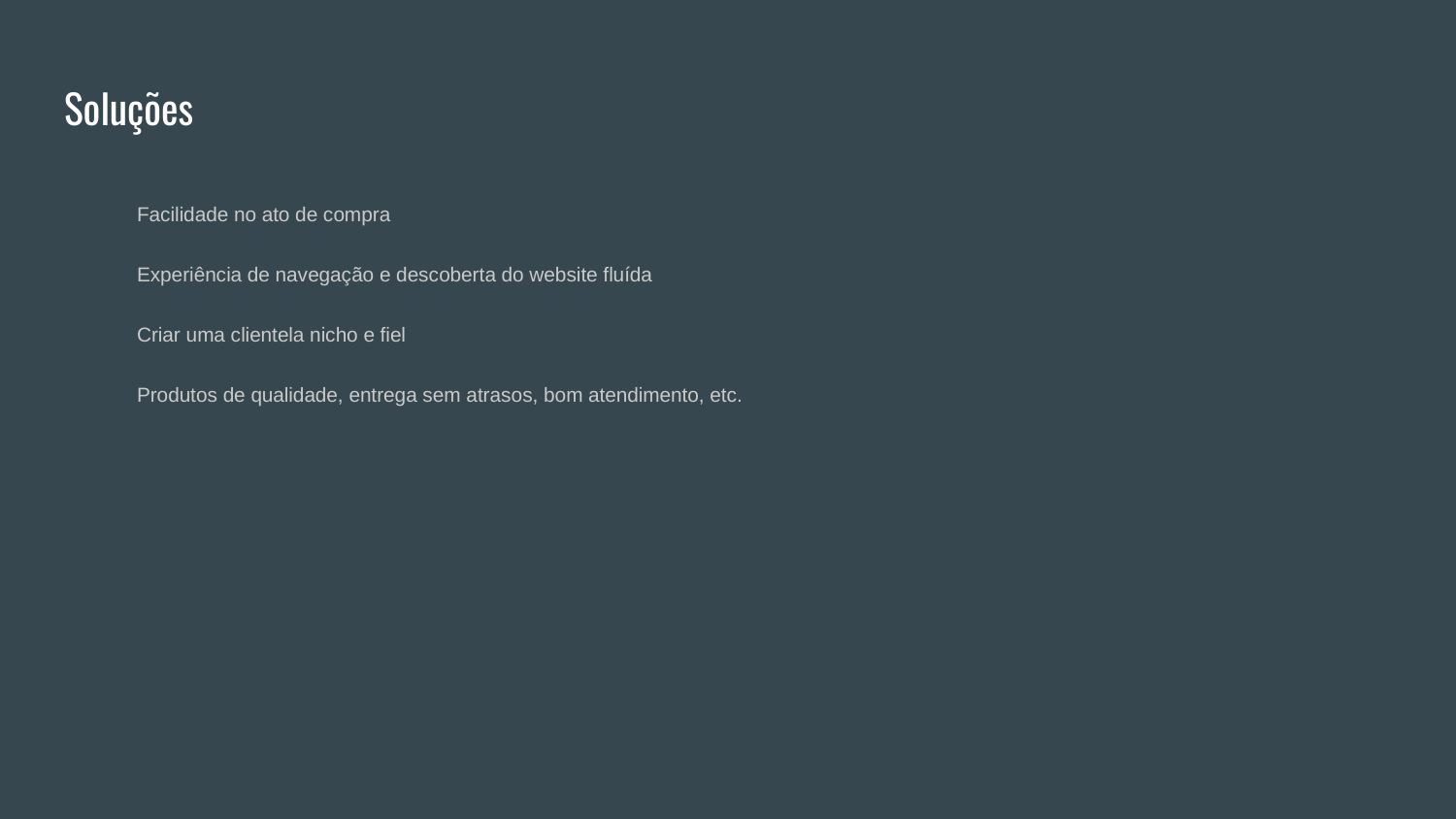

# Soluções
Facilidade no ato de compra
Experiência de navegação e descoberta do website fluída
Criar uma clientela nicho e fiel
Produtos de qualidade, entrega sem atrasos, bom atendimento, etc.